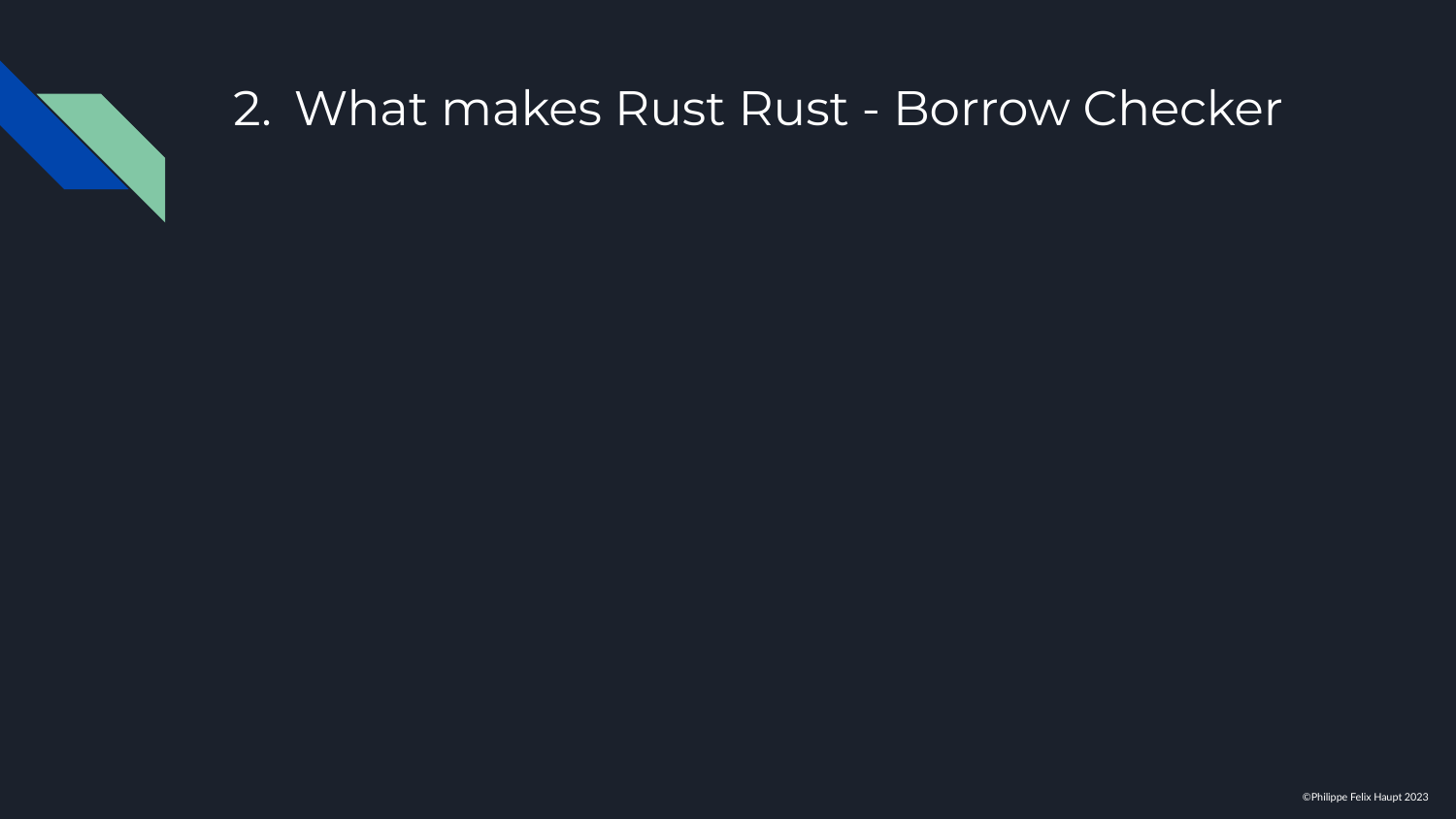

# What makes Rust Rust - Borrow Checker

©Philippe Felix Haupt 2023